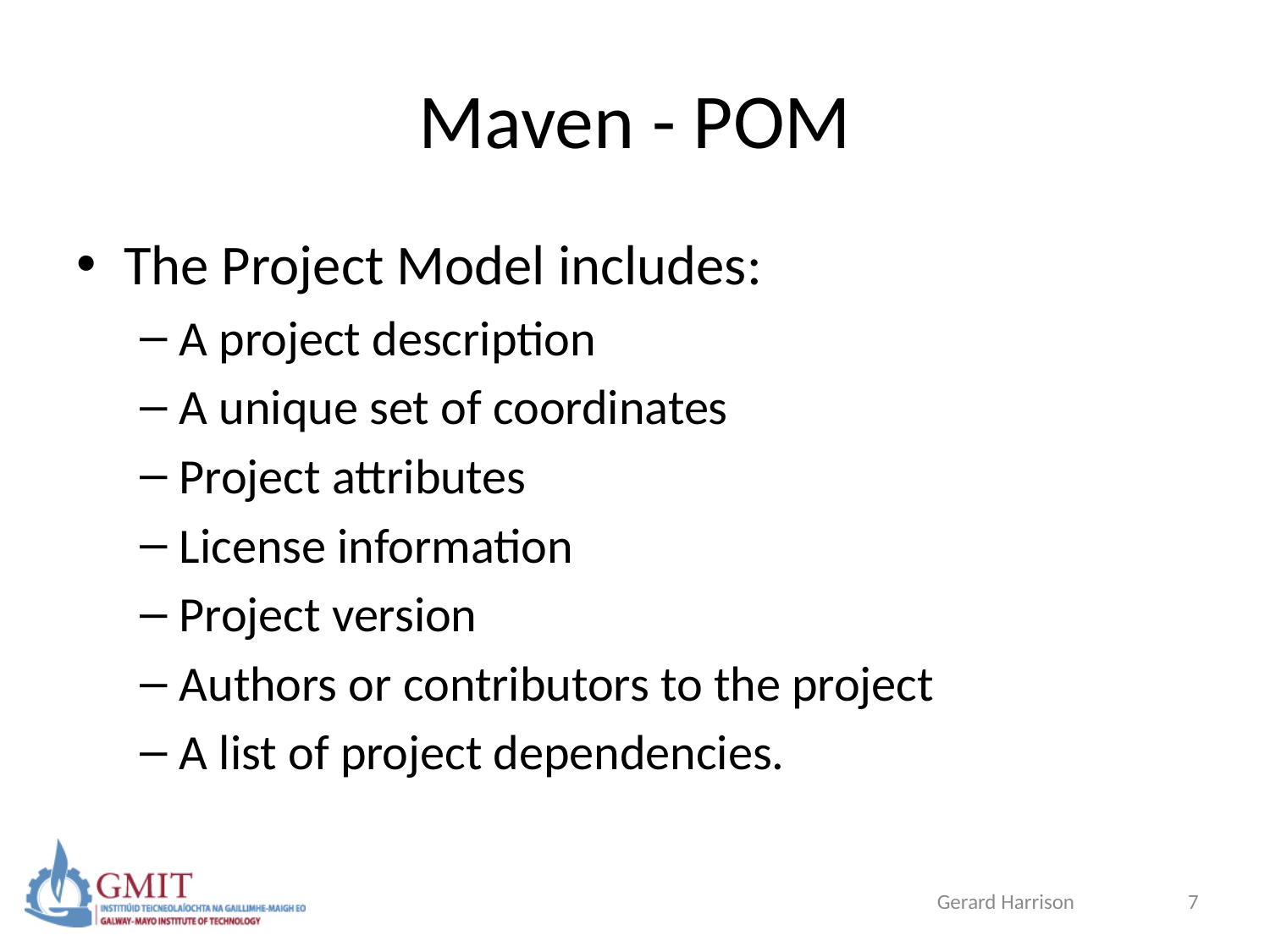

# Maven - POM
The Project Model includes:
A project description
A unique set of coordinates
Project attributes
License information
Project version
Authors or contributors to the project
A list of project dependencies.
Gerard Harrison
7